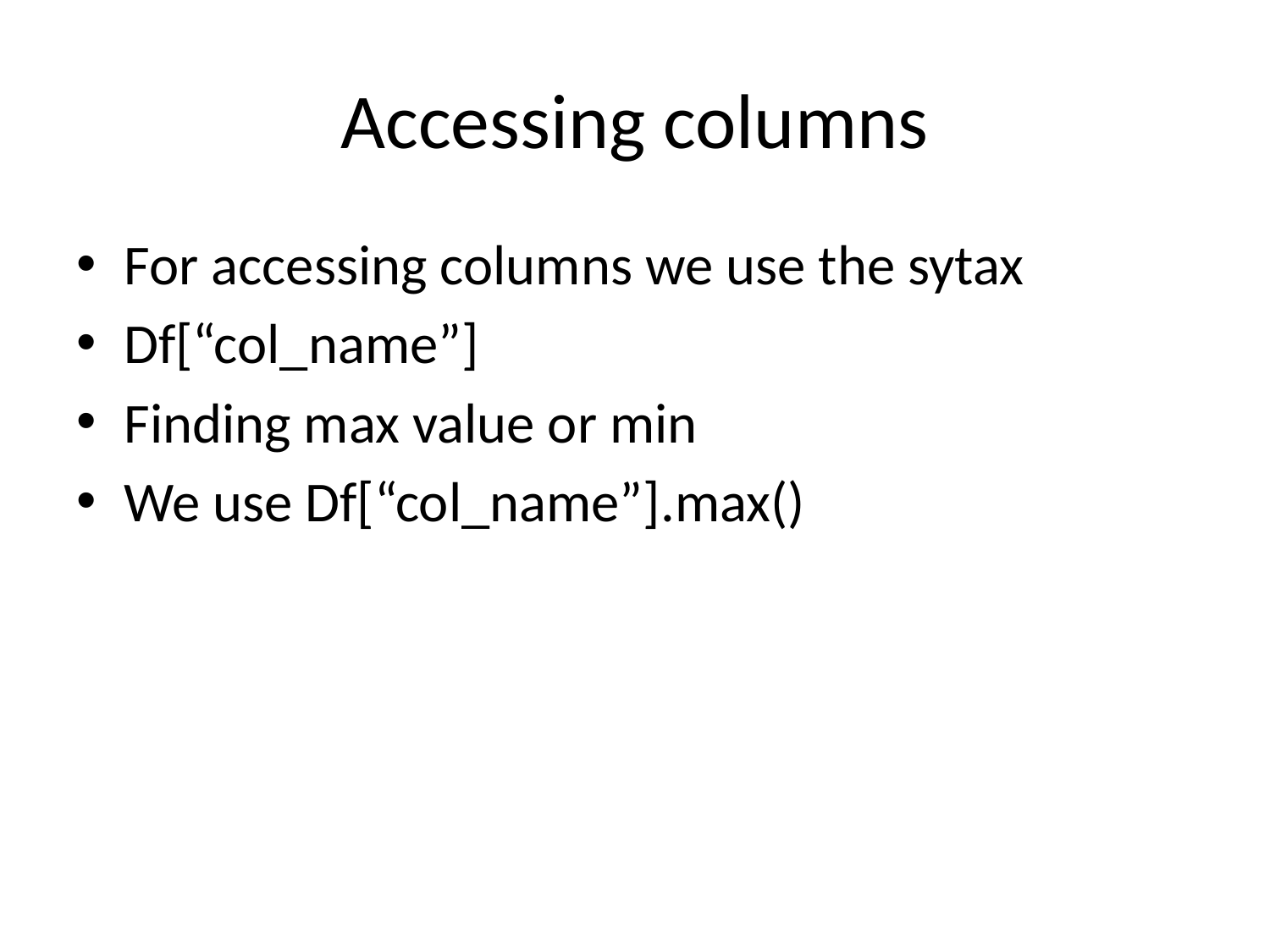

# Accessing columns
For accessing columns we use the sytax
Df[“col_name”]
Finding max value or min
We use Df[“col_name”].max()